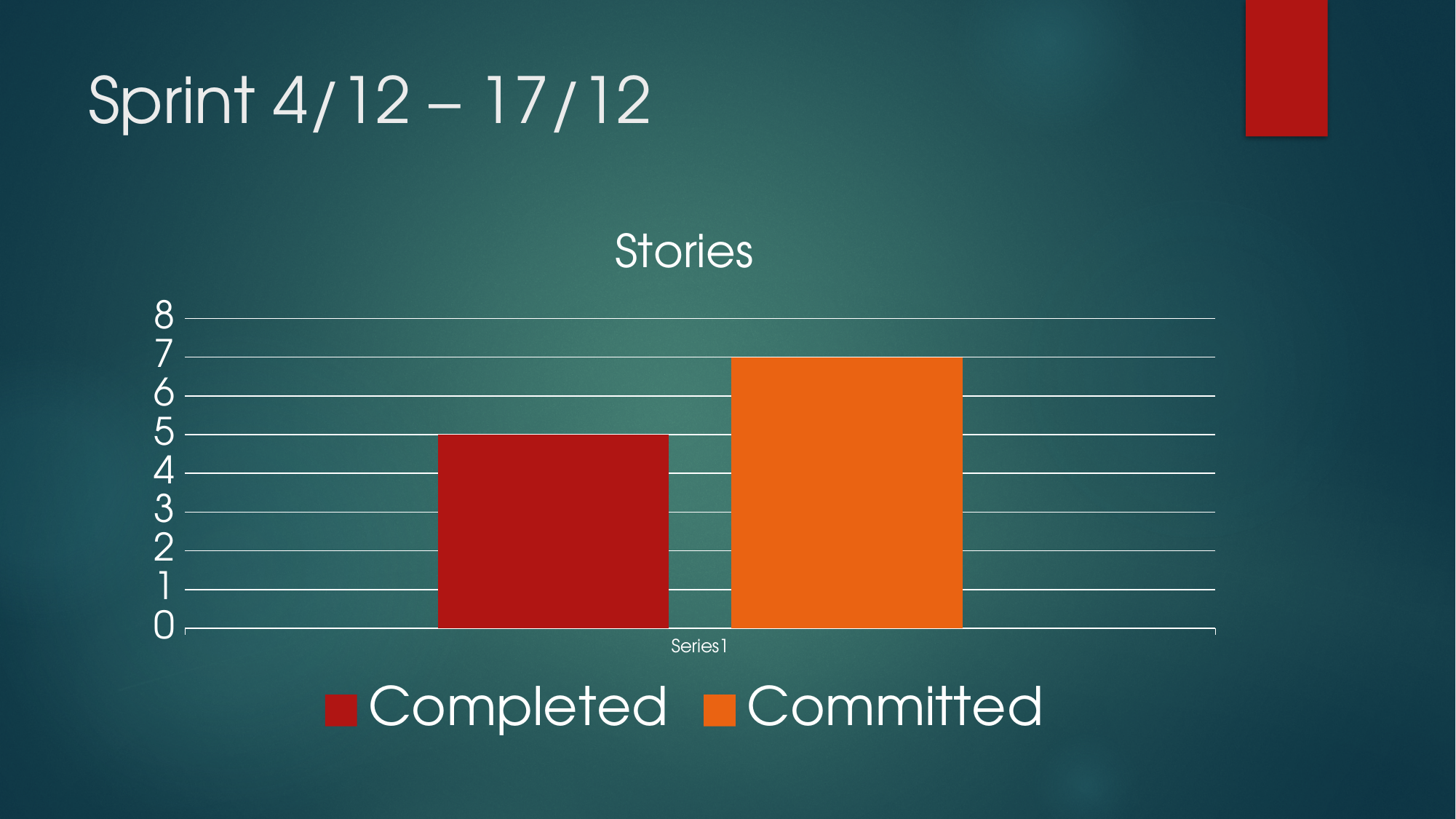

# Sprint 4/12 – 17/12

### Chart: Stories

| Category | Completed | Committed |
|---|---|---|
|  | 5.0 | 7.0 |